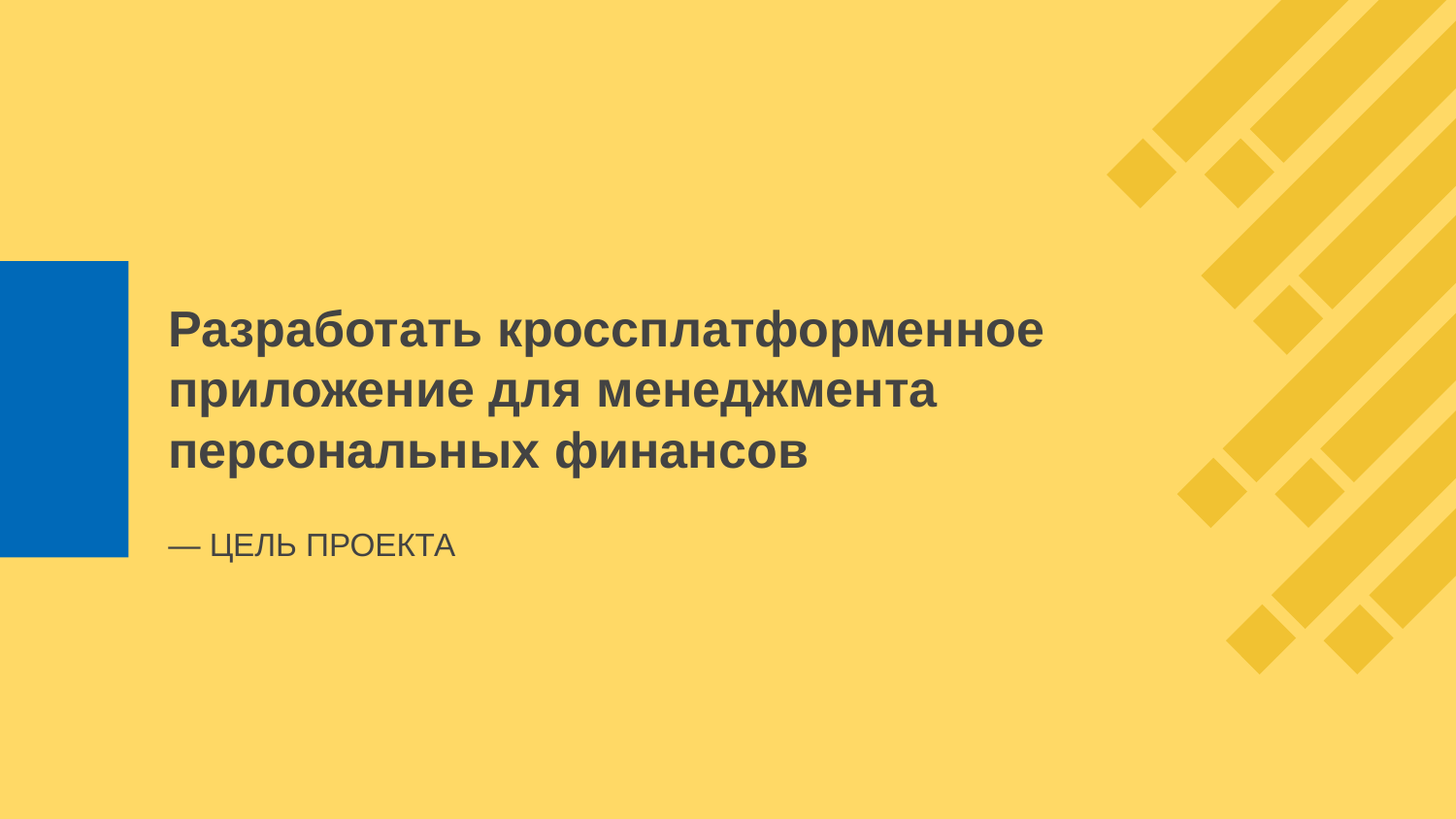

# Разработать кроссплатформенное приложение для менеджмента персональных финансов
— ЦЕЛЬ ПРОЕКТА